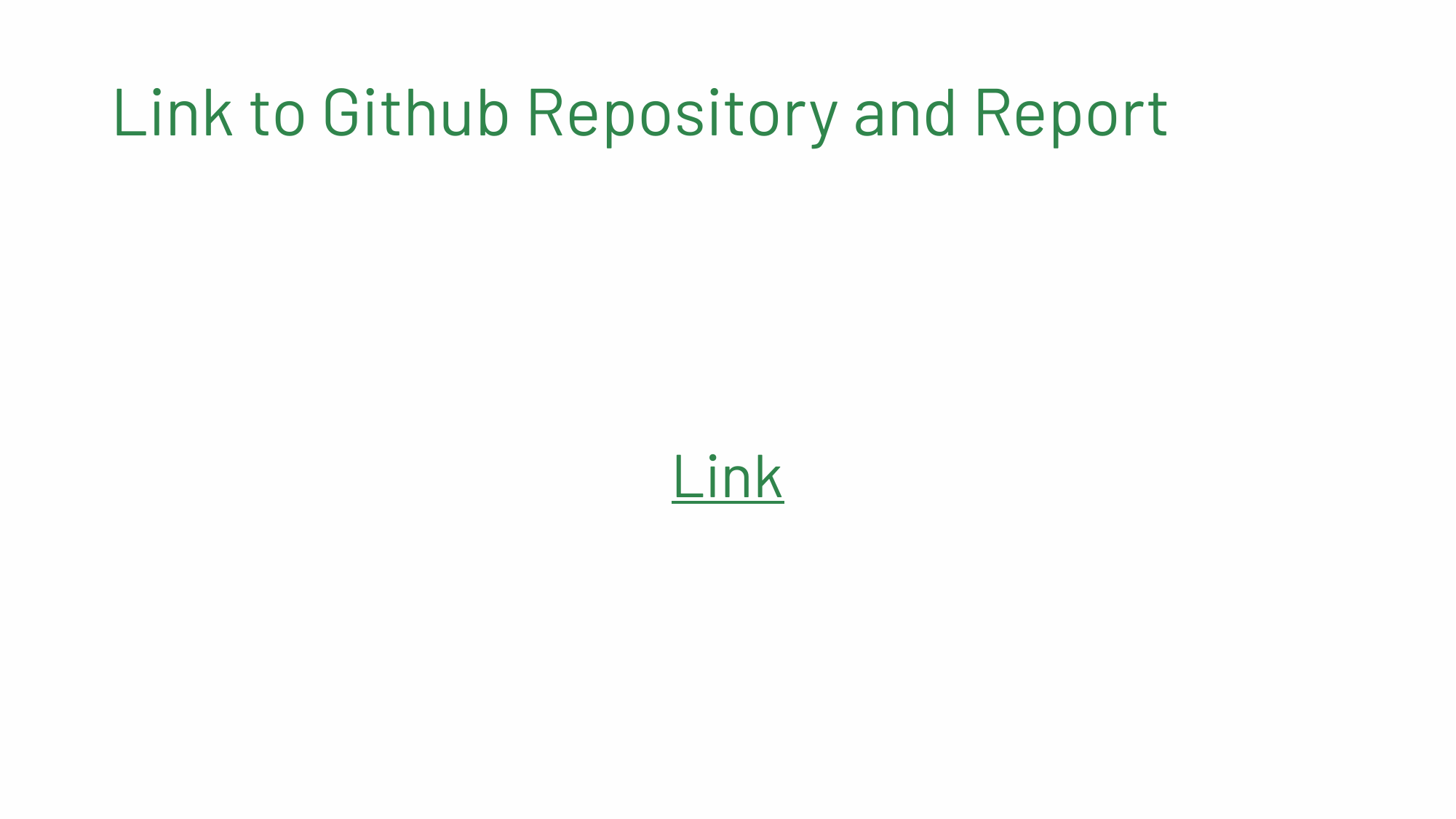

# Link to Github Repository and Report
Link
26.02.2024
Automated Pipeline
11